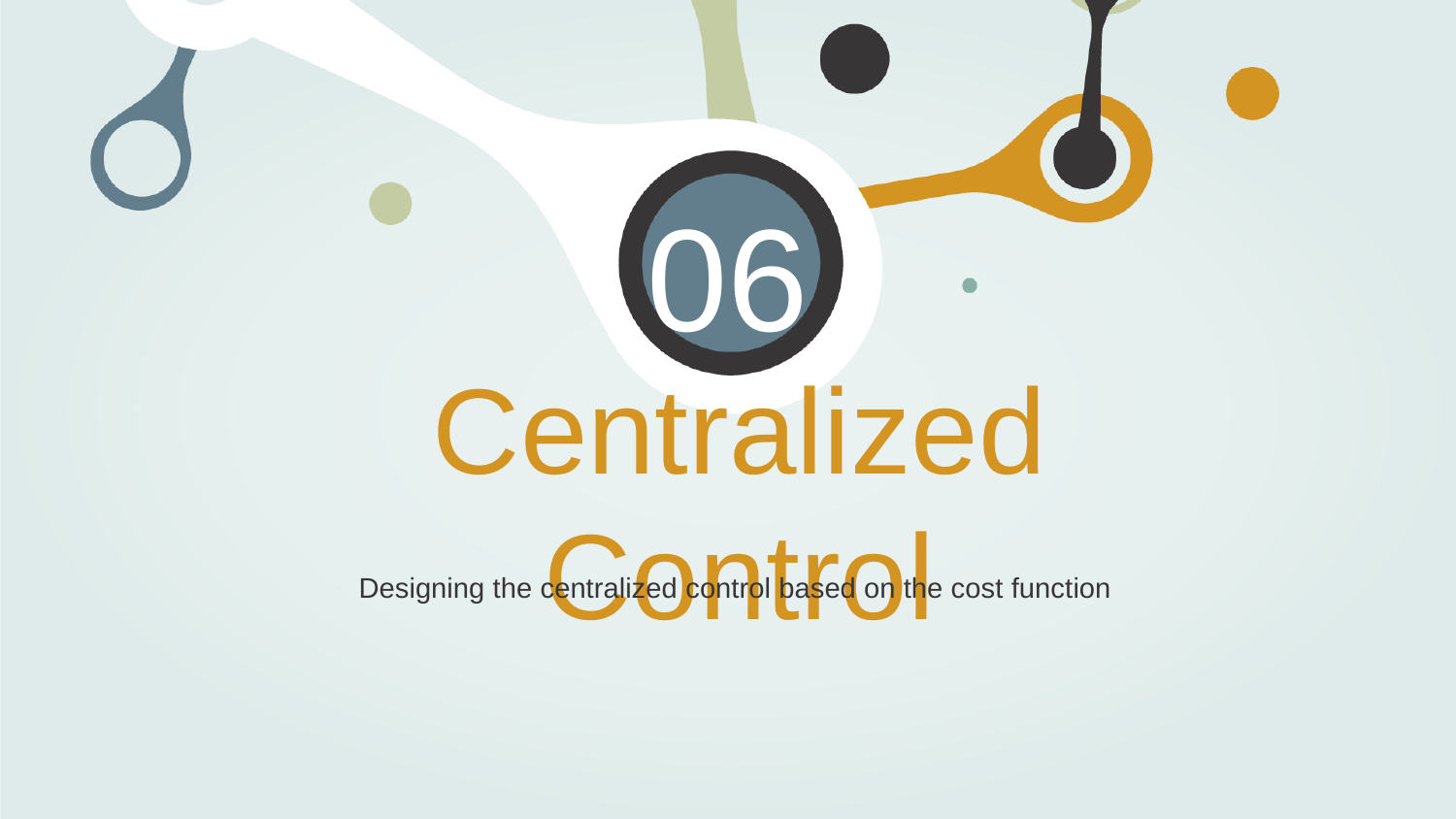

06
# Centralized Control
Designing the centralized control based on the cost function